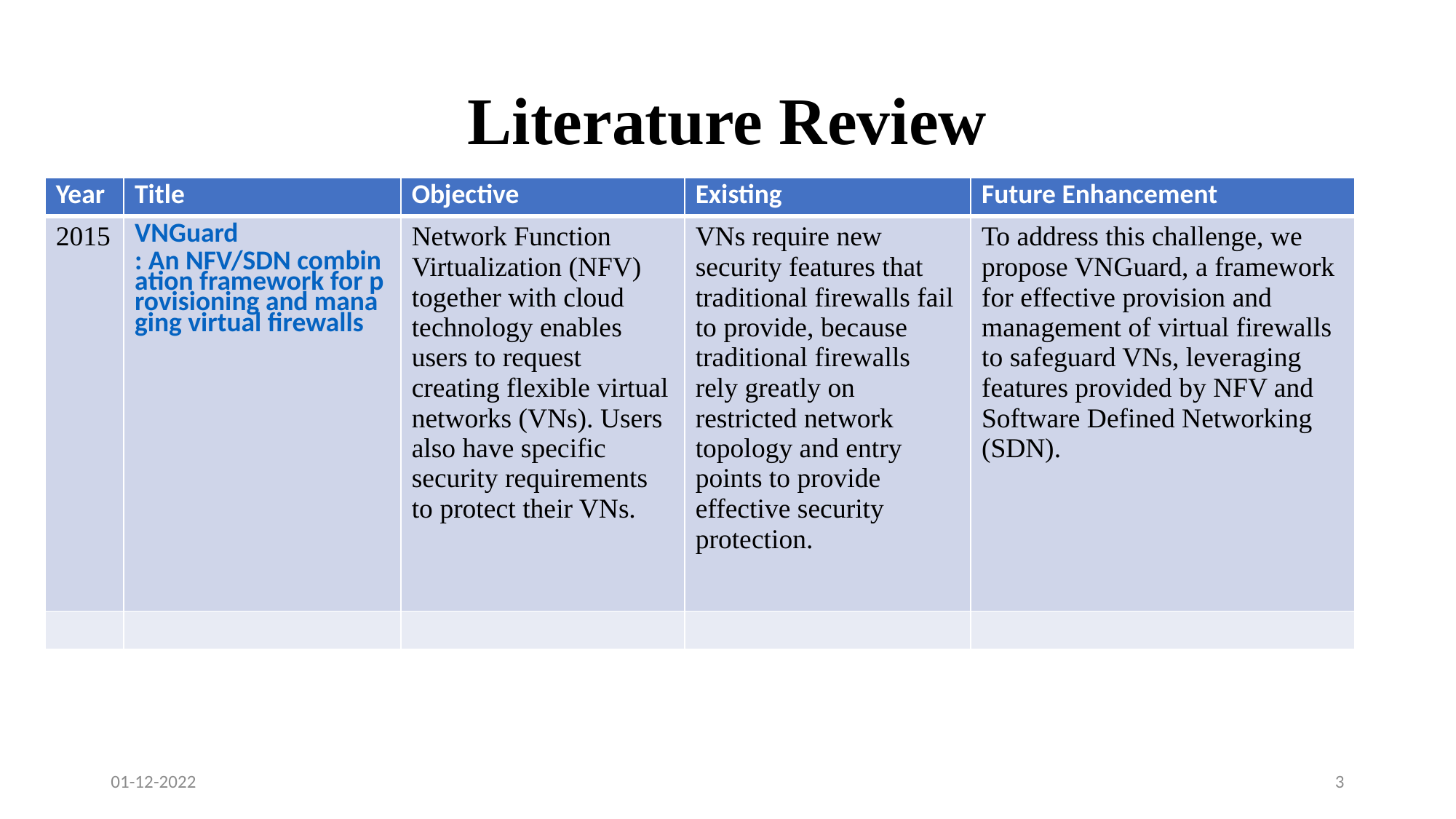

# Literature Review
| Year | Title | Objective | Existing | Future Enhancement |
| --- | --- | --- | --- | --- |
| 2015 | VNGuard: An NFV/SDN combination framework for provisioning and managing virtual firewalls | Network Function Virtualization (NFV) together with cloud technology enables users to request creating flexible virtual networks (VNs). Users also have specific security requirements to protect their VNs. | VNs require new security features that traditional firewalls fail to provide, because traditional firewalls rely greatly on restricted network topology and entry points to provide effective security protection. | To address this challenge, we propose VNGuard, a framework for effective provision and management of virtual firewalls to safeguard VNs, leveraging features provided by NFV and Software Defined Networking (SDN). |
|  |  |  |  |  |
01-12-2022
3